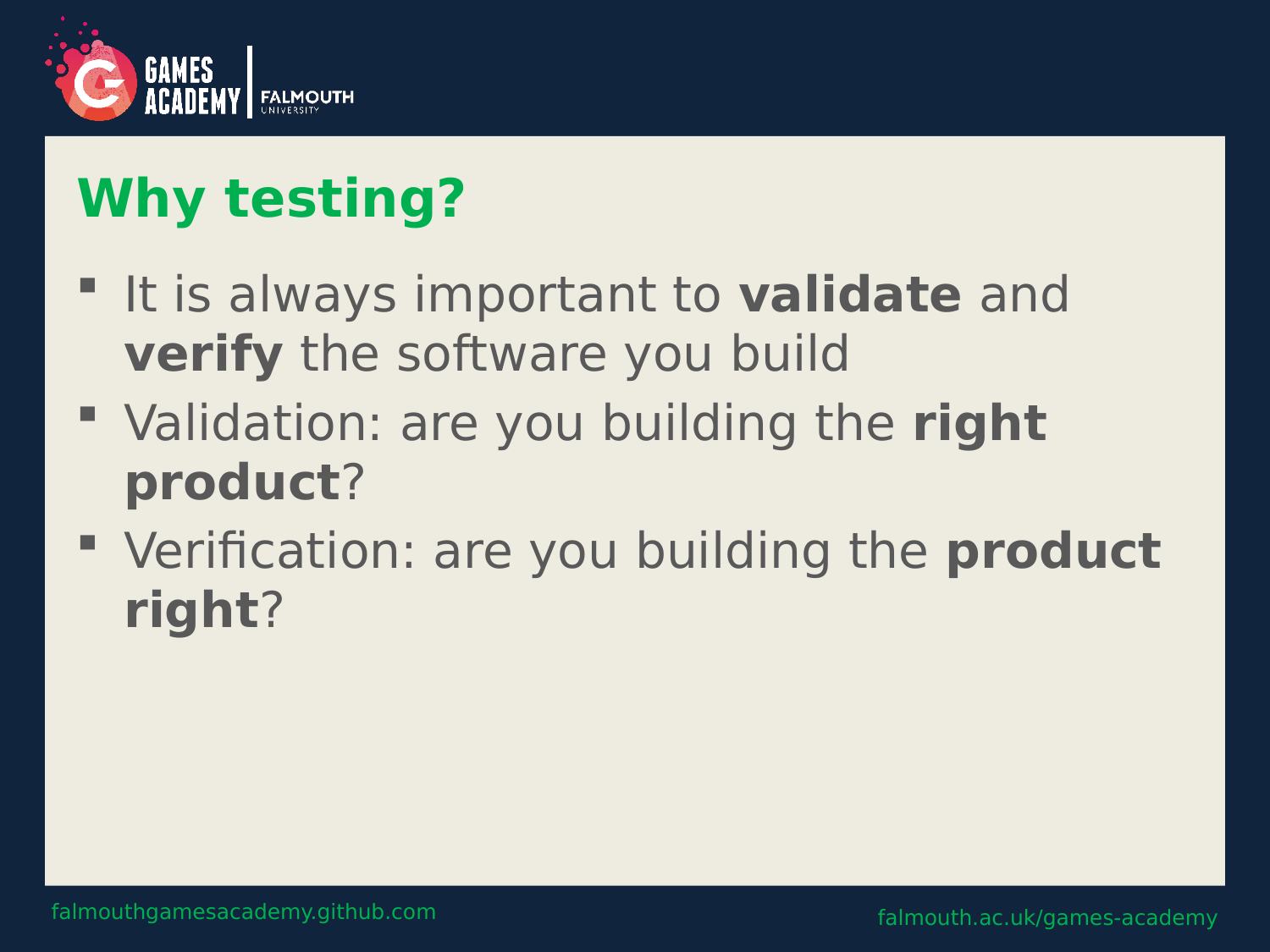

# Why testing?
It is always important to validate and verify the software you build
Validation: are you building the right product?
Verification: are you building the product right?